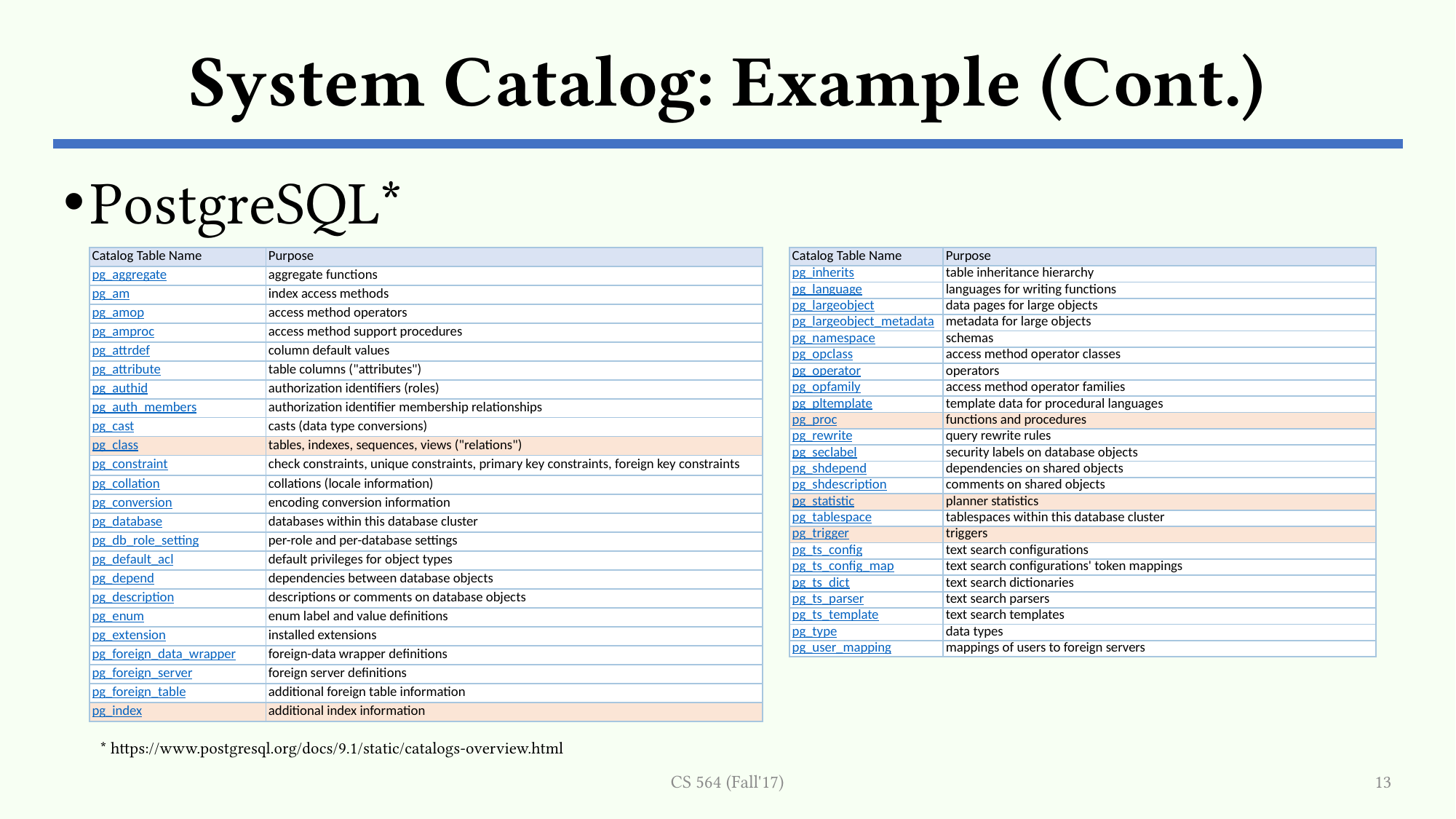

# System Catalog: Example (Cont.)
PostgreSQL*
| Catalog Table Name | Purpose |
| --- | --- |
| pg\_aggregate | aggregate functions |
| pg\_am | index access methods |
| pg\_amop | access method operators |
| pg\_amproc | access method support procedures |
| pg\_attrdef | column default values |
| pg\_attribute | table columns ("attributes") |
| pg\_authid | authorization identifiers (roles) |
| pg\_auth\_members | authorization identifier membership relationships |
| pg\_cast | casts (data type conversions) |
| pg\_class | tables, indexes, sequences, views ("relations") |
| pg\_constraint | check constraints, unique constraints, primary key constraints, foreign key constraints |
| pg\_collation | collations (locale information) |
| pg\_conversion | encoding conversion information |
| pg\_database | databases within this database cluster |
| pg\_db\_role\_setting | per-role and per-database settings |
| pg\_default\_acl | default privileges for object types |
| pg\_depend | dependencies between database objects |
| pg\_description | descriptions or comments on database objects |
| pg\_enum | enum label and value definitions |
| pg\_extension | installed extensions |
| pg\_foreign\_data\_wrapper | foreign-data wrapper definitions |
| pg\_foreign\_server | foreign server definitions |
| pg\_foreign\_table | additional foreign table information |
| pg\_index | additional index information |
| Catalog Table Name | Purpose |
| --- | --- |
| pg\_inherits | table inheritance hierarchy |
| pg\_language | languages for writing functions |
| pg\_largeobject | data pages for large objects |
| pg\_largeobject\_metadata | metadata for large objects |
| pg\_namespace | schemas |
| pg\_opclass | access method operator classes |
| pg\_operator | operators |
| pg\_opfamily | access method operator families |
| pg\_pltemplate | template data for procedural languages |
| pg\_proc | functions and procedures |
| pg\_rewrite | query rewrite rules |
| pg\_seclabel | security labels on database objects |
| pg\_shdepend | dependencies on shared objects |
| pg\_shdescription | comments on shared objects |
| pg\_statistic | planner statistics |
| pg\_tablespace | tablespaces within this database cluster |
| pg\_trigger | triggers |
| pg\_ts\_config | text search configurations |
| pg\_ts\_config\_map | text search configurations' token mappings |
| pg\_ts\_dict | text search dictionaries |
| pg\_ts\_parser | text search parsers |
| pg\_ts\_template | text search templates |
| pg\_type | data types |
| pg\_user\_mapping | mappings of users to foreign servers |
* https://www.postgresql.org/docs/9.1/static/catalogs-overview.html
CS 564 (Fall'17)
13